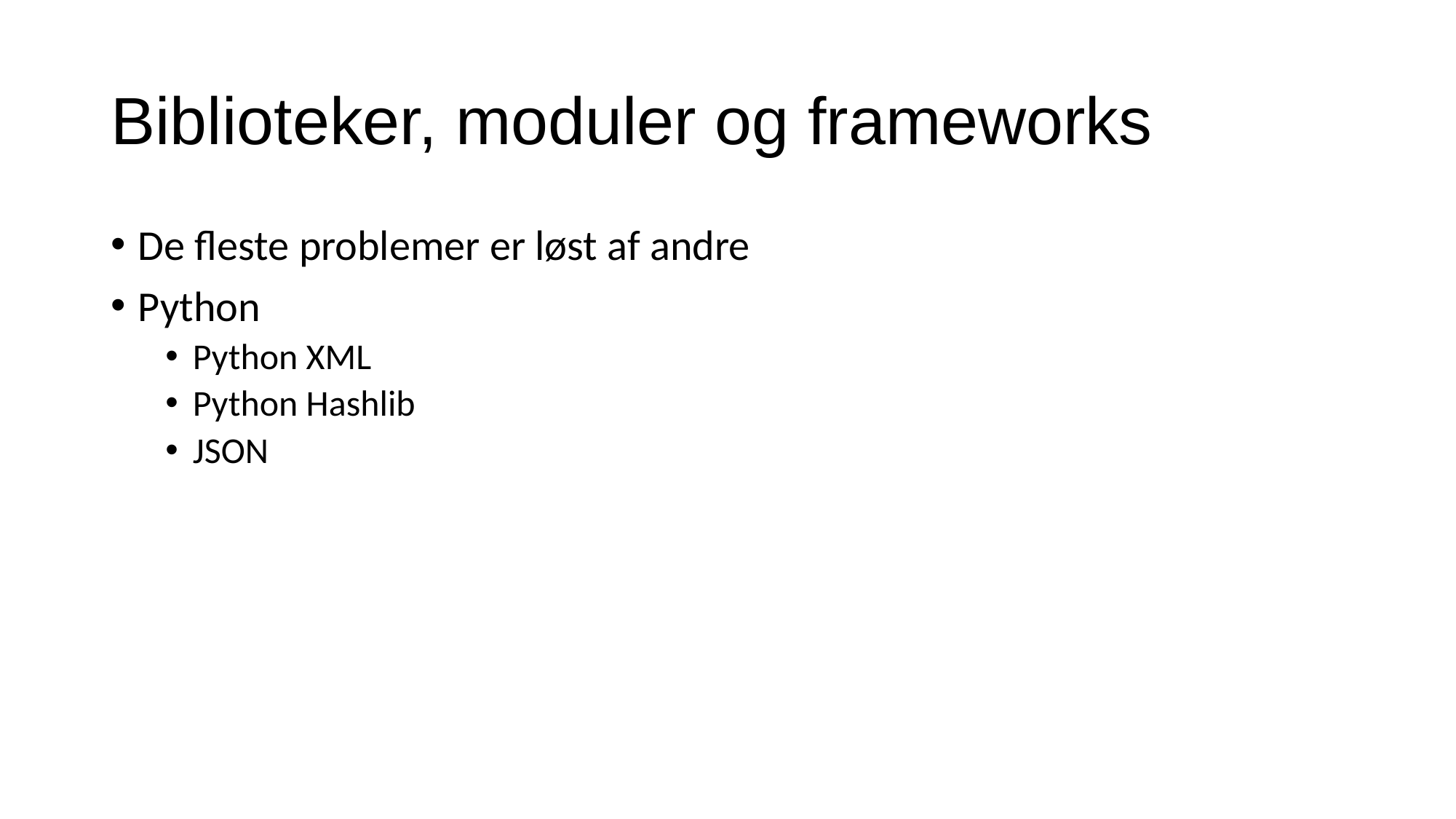

# Biblioteker, moduler og frameworks
De fleste problemer er løst af andre
Python
Python XML
Python Hashlib
JSON